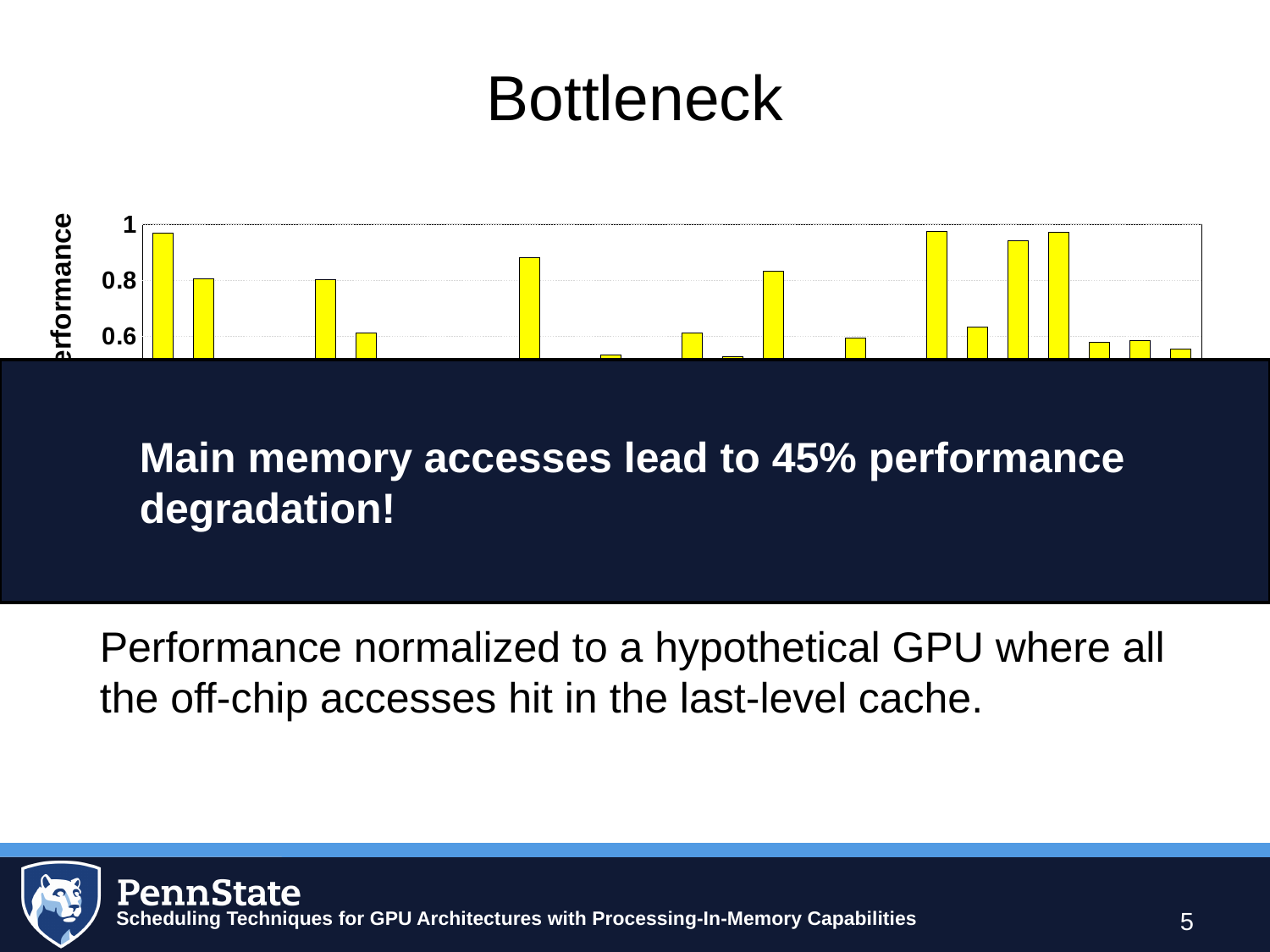

# Bottleneck

### Chart

| Category | Normalized Performance |
|---|---|
| BFS | 0.968851435692156 |
| BICG | 0.806118164391768 |
| BLK | 0.485909742014968 |
| CCL | 0.312968643618504 |
| CONV | 0.803338172439348 |
| CORR | 0.611453885810996 |
| FDTD | 0.440377936570012 |
| GRAM | 0.296793151172771 |
| LUH | 0.442373257327881 |
| MVT | 0.88066030790545 |
| PR | 0.32975911574117 |
| RED | 0.534412739744944 |
| SCP | 0.267552417766883 |
| SLA | 0.612980325069608 |
| STRM | 0.529578534367673 |
| APSP | 0.832794521406867 |
| CFD | 0.208441849417298 |
| CONS | 0.594768561012949 |
| FWT | 0.439374705368893 |
| GUPS | 0.975658261476575 |
| LIB | 0.633428390753496 |
| MST | 0.940671672397319 |
| PVC | 0.972127249150429 |
| SP | 0.580156388791603 |
| TRA | 0.584594609218469 |
| avg | 0.554471091653592 |
Main memory accesses lead to 45% performance degradation!
Performance normalized to a hypothetical GPU where all the off-chip accesses hit in the last-level cache.
5